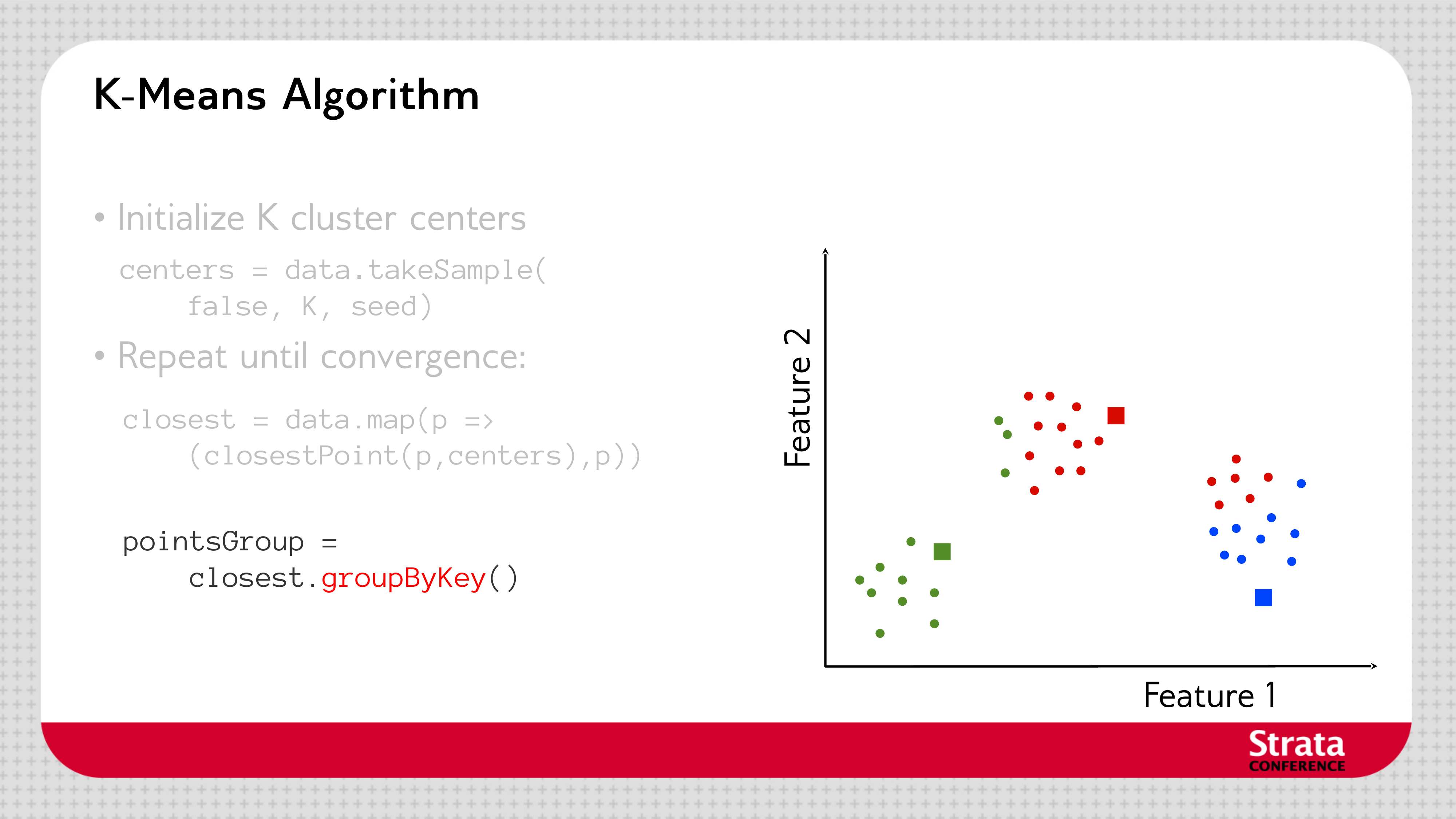

K-Means Algorithm
• Initialize K cluster centers

• Repeat until convergence:

centers = data.takeSample(
    false, K, seed)

Feature 2

closest = data.map(p =>
    (closestPoint(p,centers),p))

pointsGroup =
    closest.groupByKey()

Feature 1